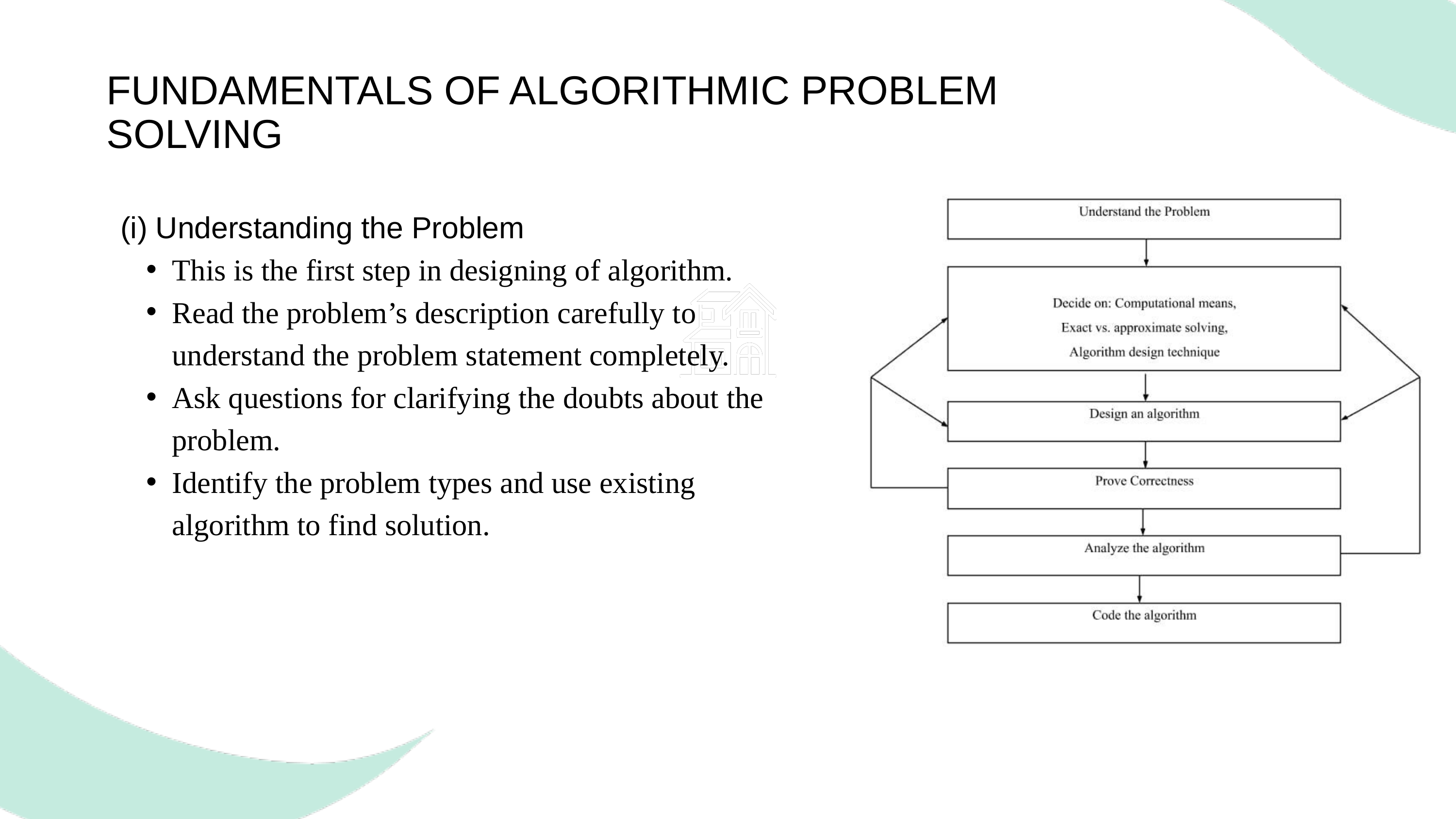

FUNDAMENTALS OF ALGORITHMIC PROBLEM SOLVING

(i) Understanding the Problem
This is the first step in designing of algorithm.
Read the problem’s description carefully to understand the problem statement completely.
Ask questions for clarifying the doubts about the problem.
Identify the problem types and use existing algorithm to find solution.